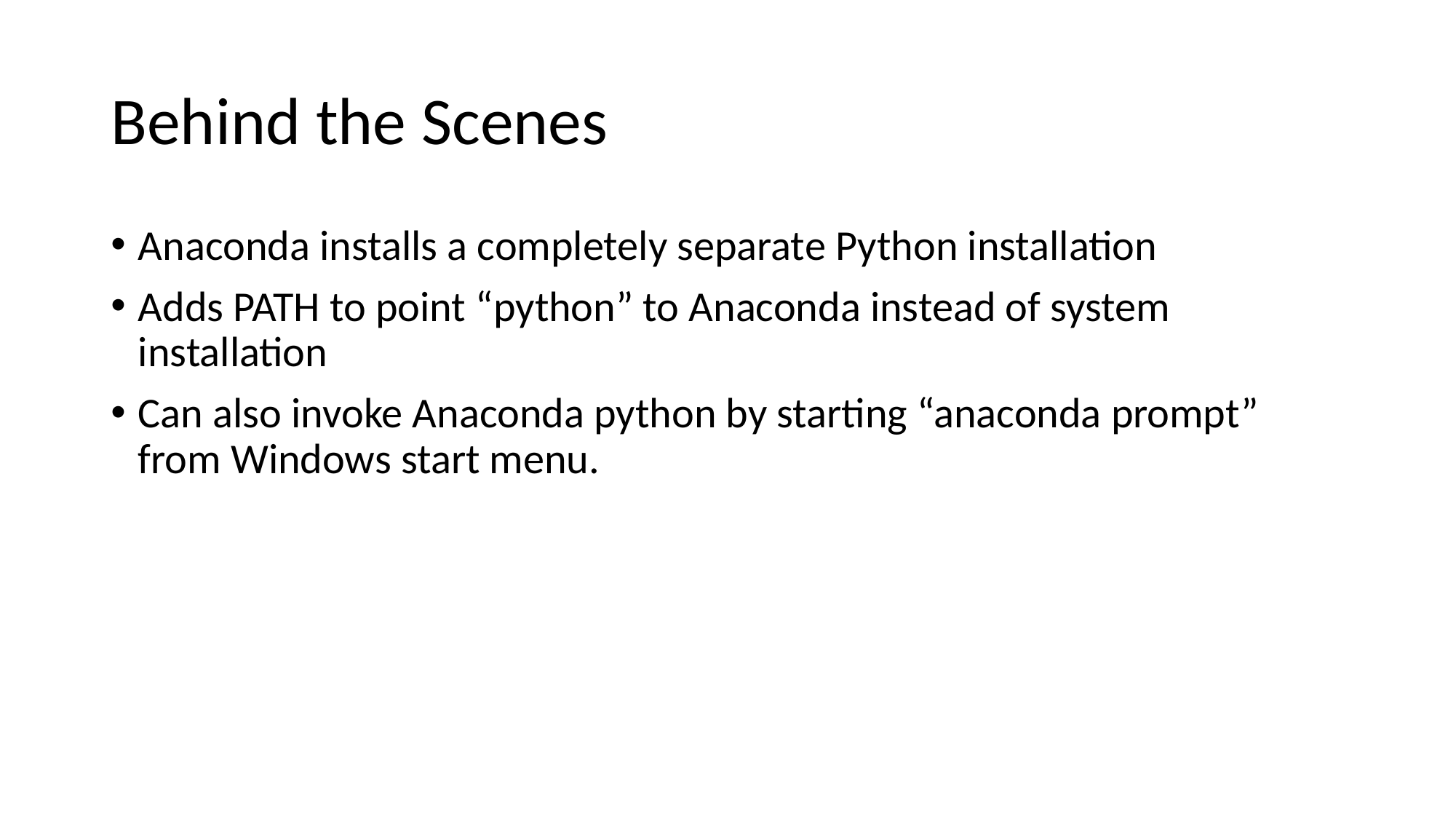

# Behind the Scenes
Anaconda installs a completely separate Python installation
Adds PATH to point “python” to Anaconda instead of system installation
Can also invoke Anaconda python by starting “anaconda prompt” from Windows start menu.